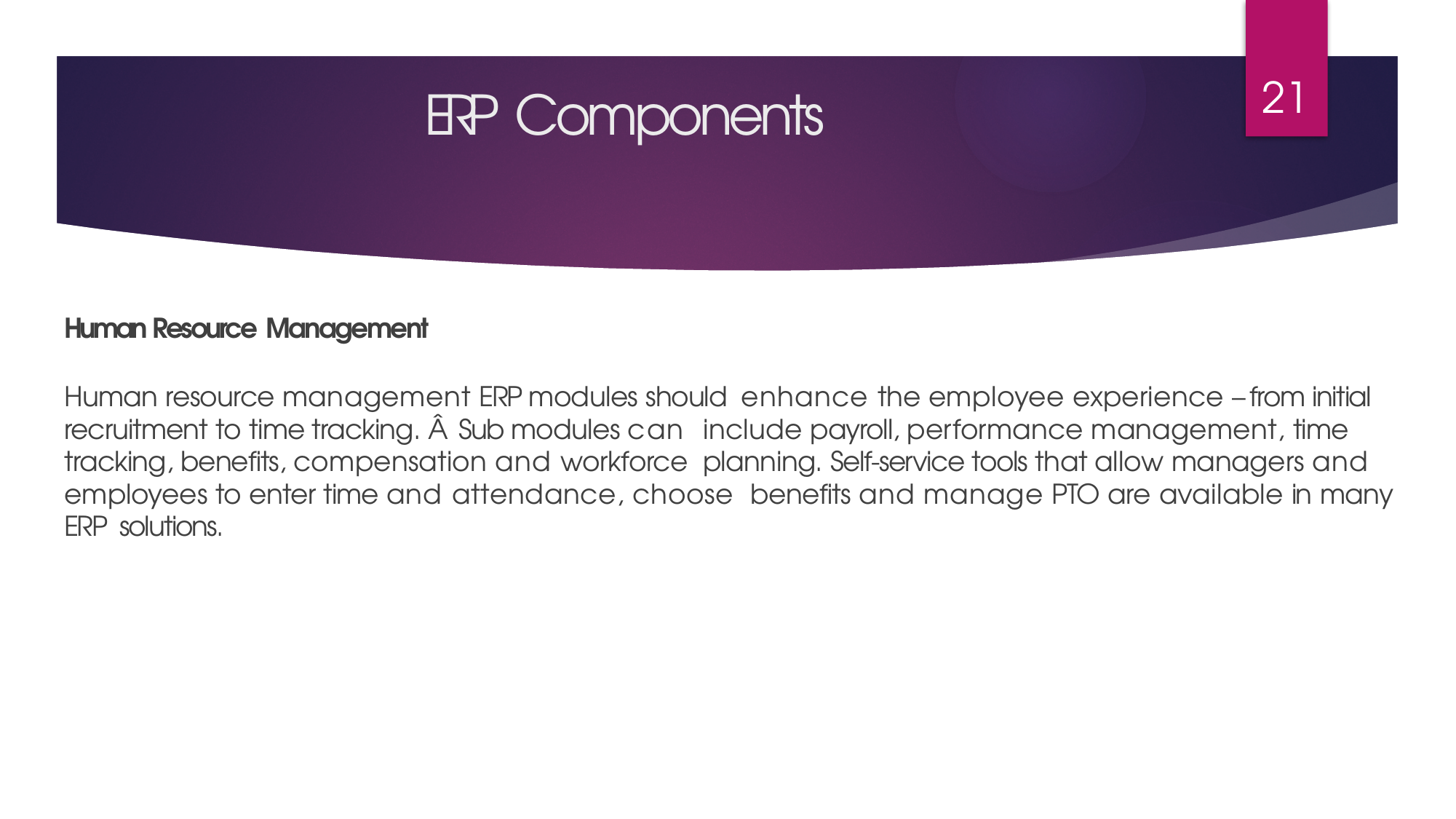

21
# ERP Components
Human Resource Management

Human resource management ERP modules should  enhance the employee experience – from initial  recruitment to time tracking. Â Sub modules can  include payroll, performance management, time  tracking, benefits, compensation and workforce  planning. Self-service tools that allow managers and  employees to enter time and attendance, choose  benefits and manage PTO are available in many ERP  solutions.